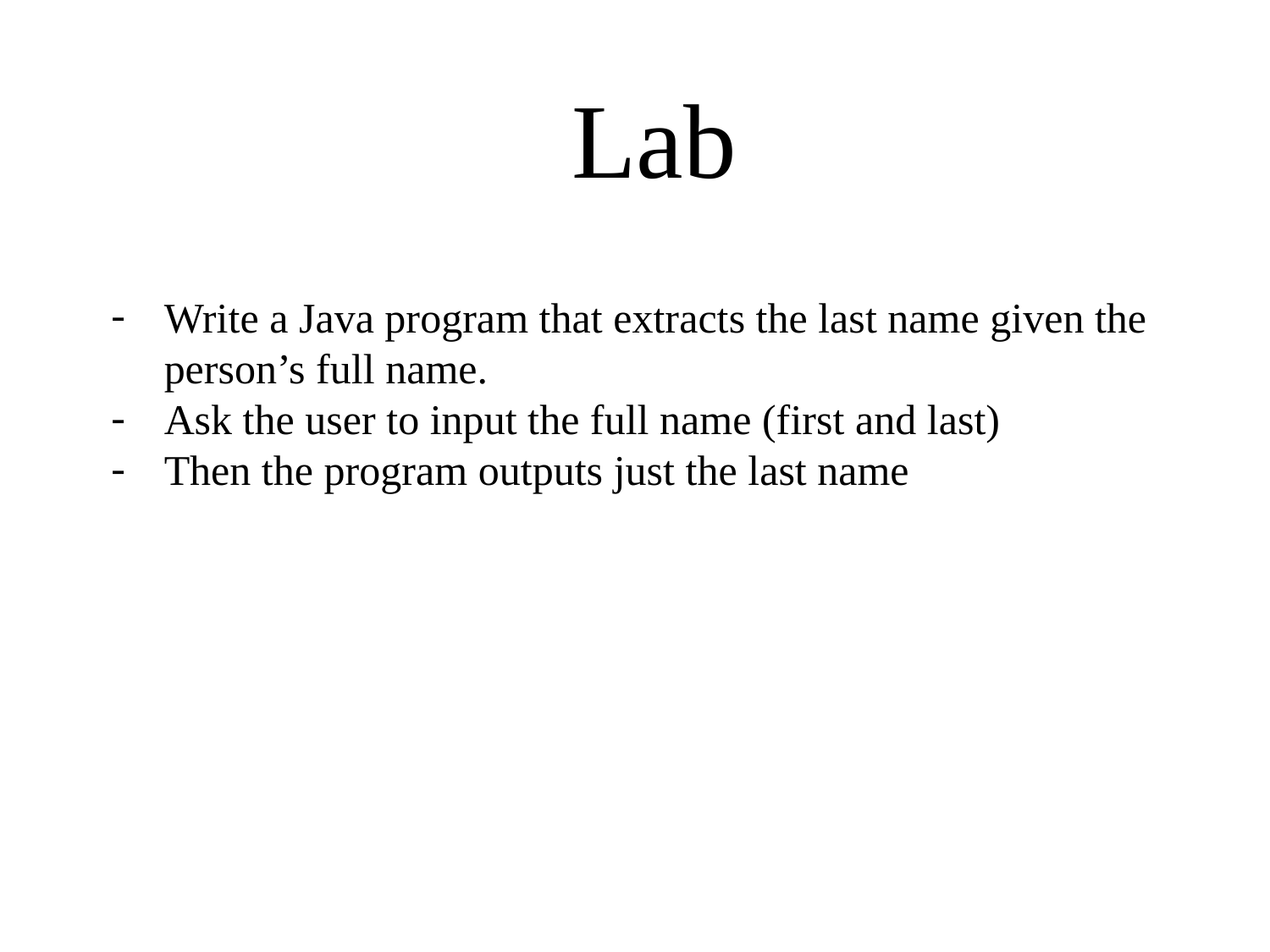

Lab

Write a Java program that extracts the last name given the person’s full name.
Ask the user to input the full name (first and last)
Then the program outputs just the last name